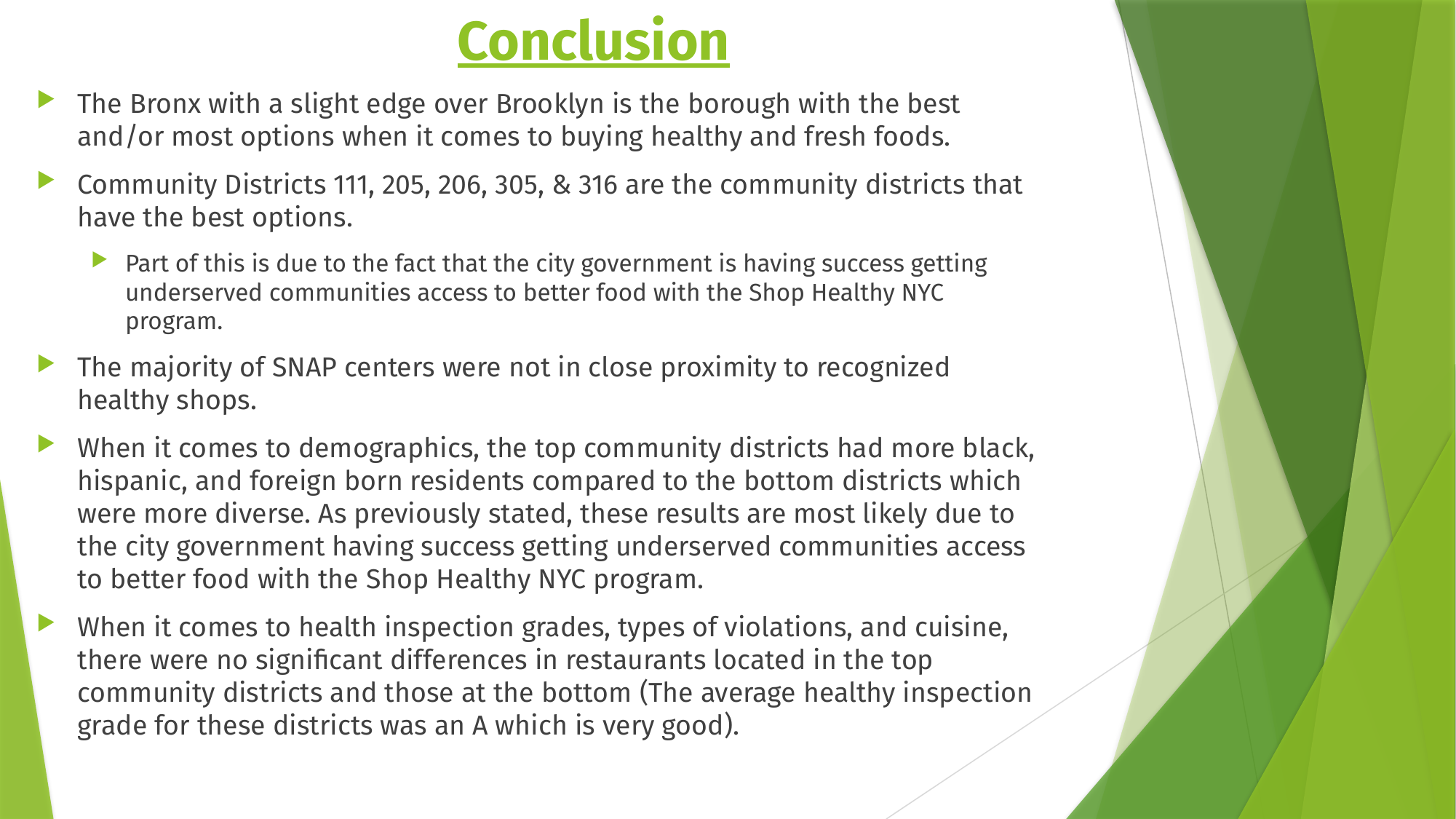

# Conclusion
The Bronx with a slight edge over Brooklyn is the borough with the best and/or most options when it comes to buying healthy and fresh foods.
Community Districts 111, 205, 206, 305, & 316 are the community districts that have the best options.
Part of this is due to the fact that the city government is having success getting underserved communities access to better food with the Shop Healthy NYC program.
The majority of SNAP centers were not in close proximity to recognized healthy shops.
When it comes to demographics, the top community districts had more black, hispanic, and foreign born residents compared to the bottom districts which were more diverse. As previously stated, these results are most likely due to the city government having success getting underserved communities access to better food with the Shop Healthy NYC program.
When it comes to health inspection grades, types of violations, and cuisine, there were no significant differences in restaurants located in the top community districts and those at the bottom (The average healthy inspection grade for these districts was an A which is very good).